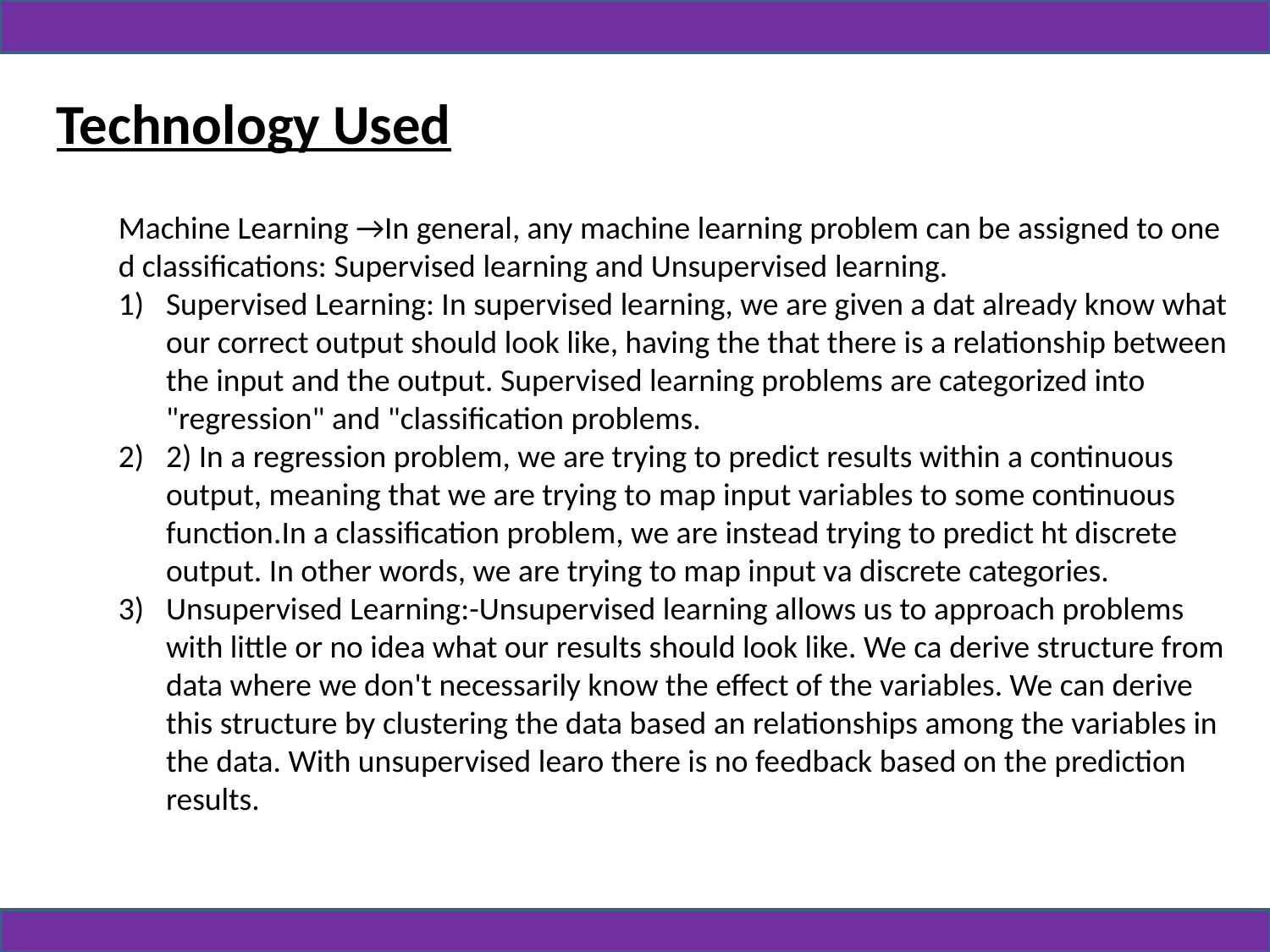

# Technology Used
Machine Learning →In general, any machine learning problem can be assigned to one d classifications: Supervised learning and Unsupervised learning.
Supervised Learning: In supervised learning, we are given a dat already know what our correct output should look like, having the that there is a relationship between the input and the output. Supervised learning problems are categorized into "regression" and "classification problems.
2) In a regression problem, we are trying to predict results within a continuous output, meaning that we are trying to map input variables to some continuous function.In a classification problem, we are instead trying to predict ht discrete output. In other words, we are trying to map input va discrete categories.
Unsupervised Learning:-Unsupervised learning allows us to approach problems with little or no idea what our results should look like. We ca derive structure from data where we don't necessarily know the effect of the variables. We can derive this structure by clustering the data based an relationships among the variables in the data. With unsupervised learo there is no feedback based on the prediction results.